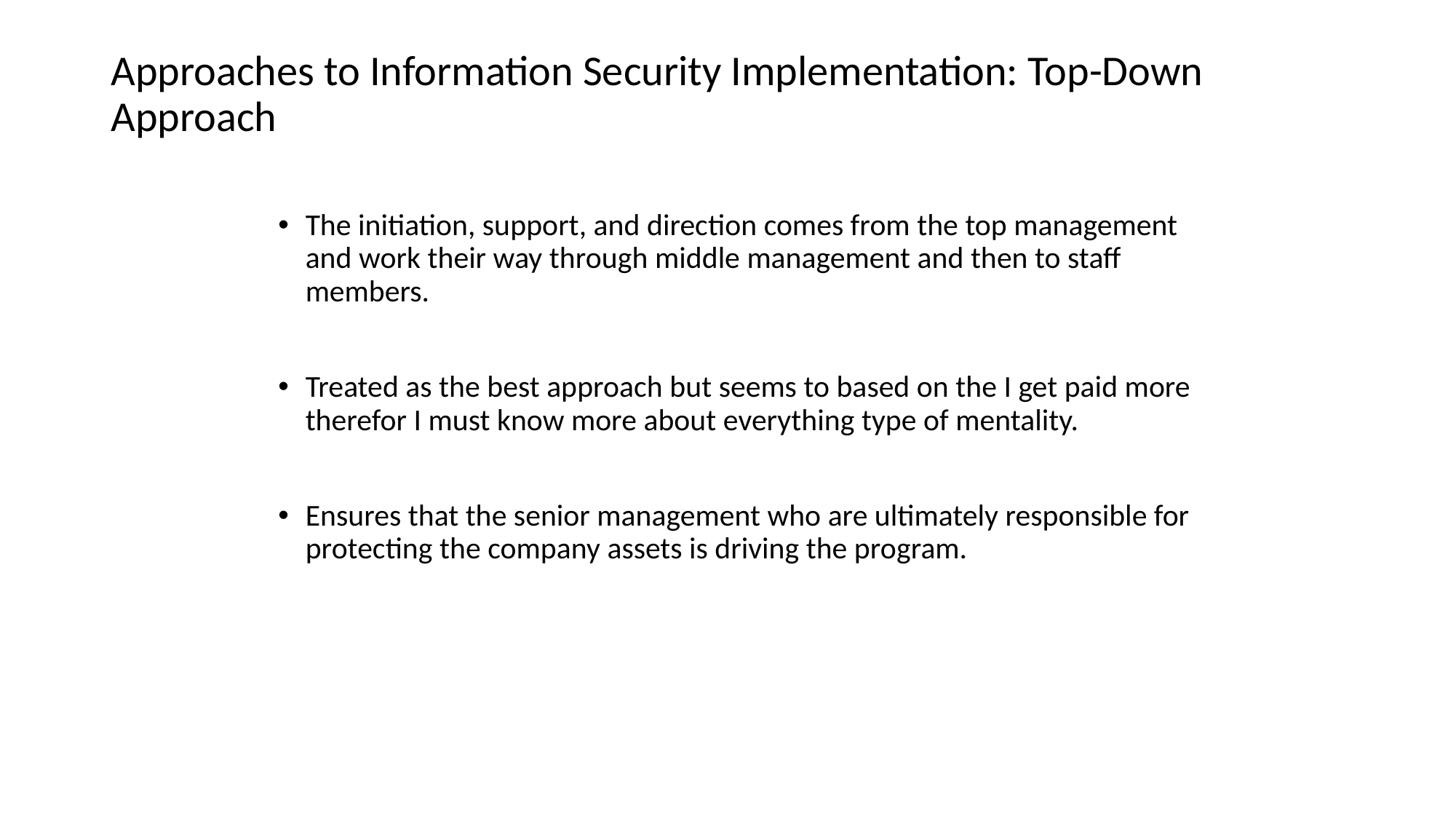

# Approaches to Information Security Implementation: Top-Down Approach
The initiation, support, and direction comes from the top management and work their way through middle management and then to staff members.

Treated as the best approach but seems to based on the I get paid more therefor I must know more about everything type of mentality.

Ensures that the senior management who are ultimately responsible for protecting the company assets is driving the program.